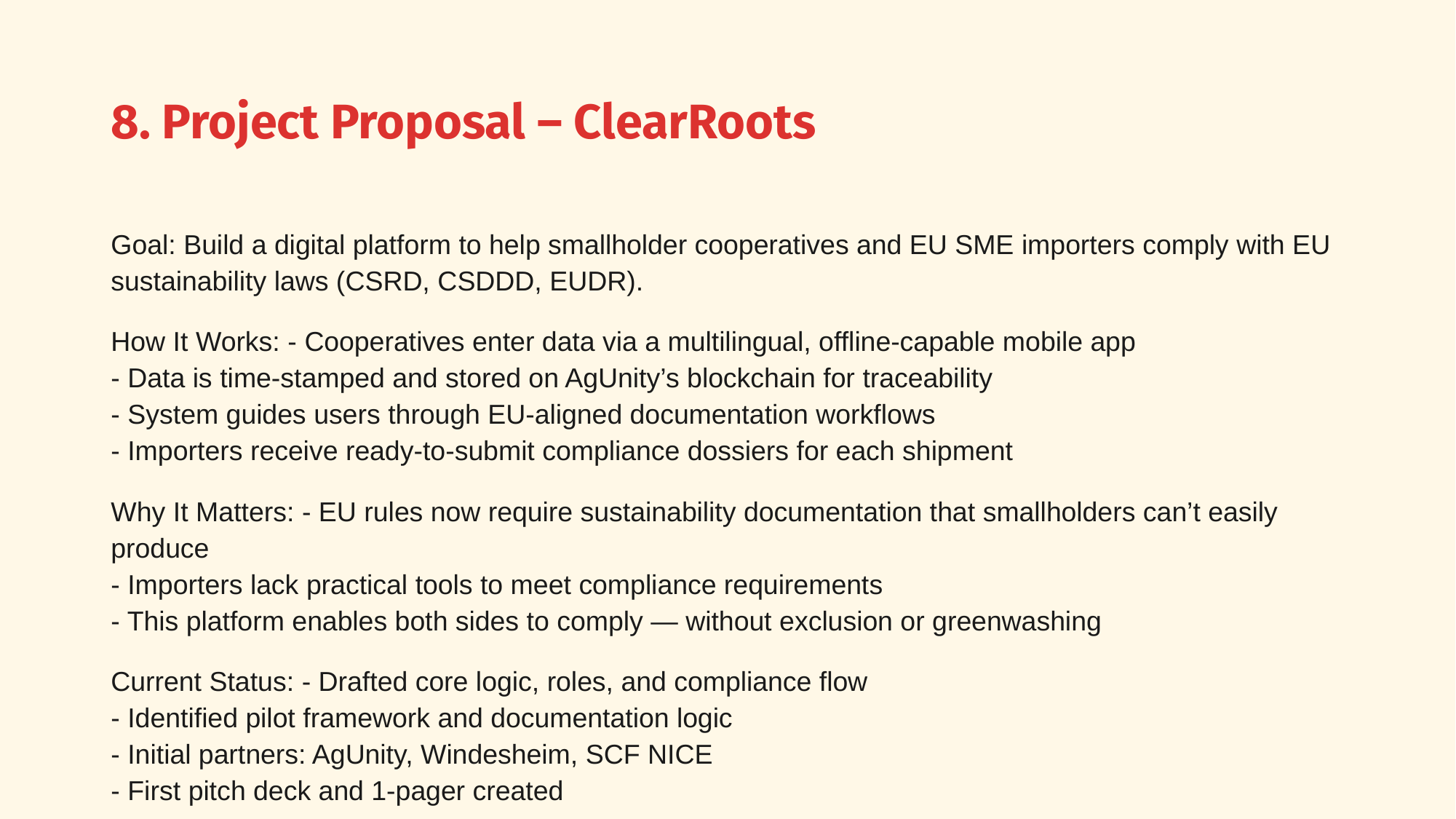

# 8. Project Proposal – ClearRoots
Goal: Build a digital platform to help smallholder cooperatives and EU SME importers comply with EU sustainability laws (CSRD, CSDDD, EUDR).
How It Works: - Cooperatives enter data via a multilingual, offline-capable mobile app
- Data is time-stamped and stored on AgUnity’s blockchain for traceability
- System guides users through EU-aligned documentation workflows
- Importers receive ready-to-submit compliance dossiers for each shipment
Why It Matters: - EU rules now require sustainability documentation that smallholders can’t easily produce
- Importers lack practical tools to meet compliance requirements
- This platform enables both sides to comply — without exclusion or greenwashing
Current Status: - Drafted core logic, roles, and compliance flow
- Identified pilot framework and documentation logic
- Initial partners: AgUnity, Windesheim, SCF NICE
- First pitch deck and 1-pager created
Help Needed: - Funding or co-development support to move into implementation
- Support turning this into a grant proposal
- A grant writer or strategic partner to help secure next steps